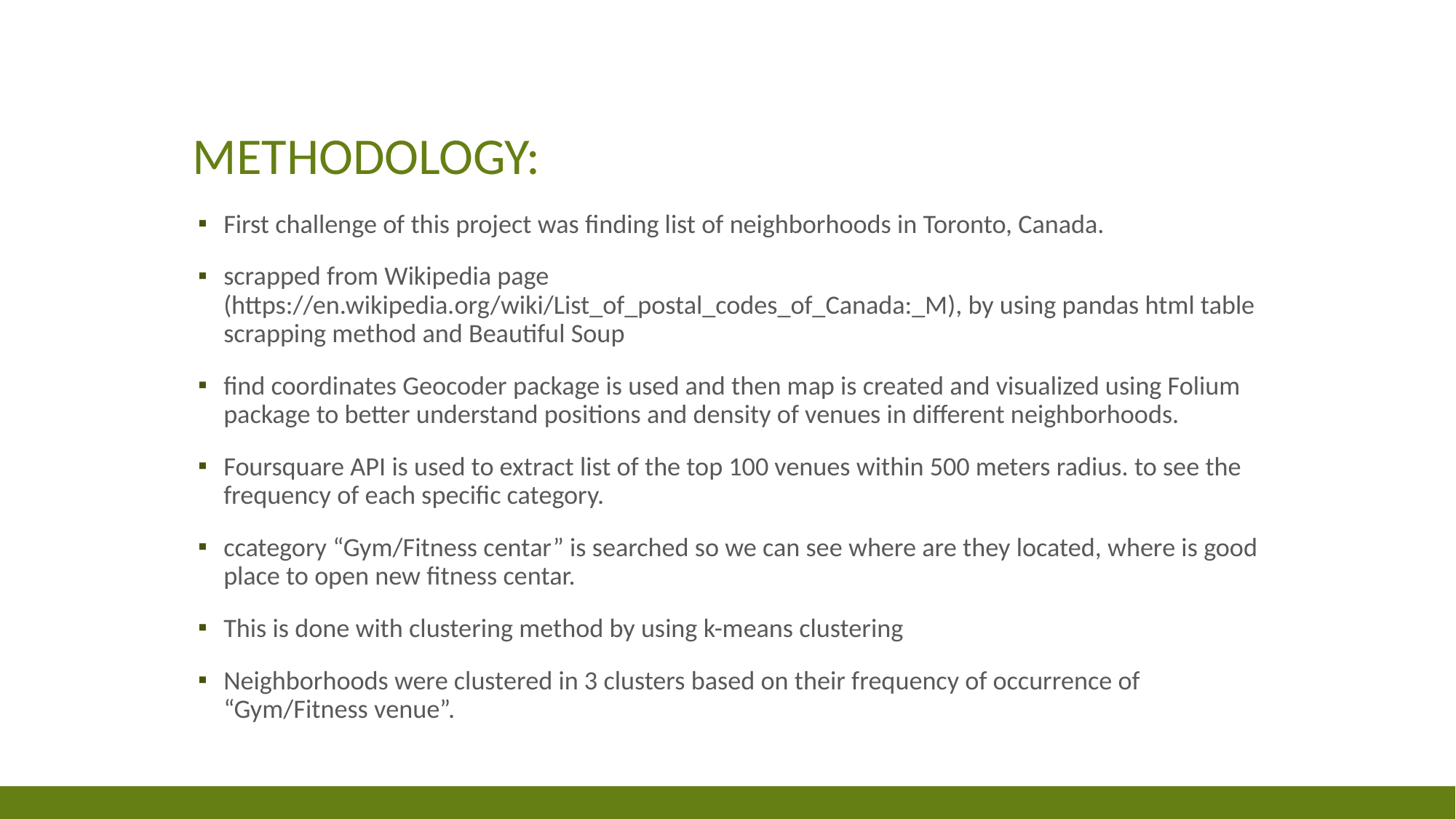

# Methodology:
First challenge of this project was finding list of neighborhoods in Toronto, Canada.
scrapped from Wikipedia page (https://en.wikipedia.org/wiki/List_of_postal_codes_of_Canada:_M), by using pandas html table scrapping method and Beautiful Soup
find coordinates Geocoder package is used and then map is created and visualized using Folium package to better understand positions and density of venues in different neighborhoods.
Foursquare API is used to extract list of the top 100 venues within 500 meters radius. to see the frequency of each specific category.
ccategory “Gym/Fitness centar” is searched so we can see where are they located, where is good place to open new fitness centar.
This is done with clustering method by using k-means clustering
Neighborhoods were clustered in 3 clusters based on their frequency of occurrence of “Gym/Fitness venue”.